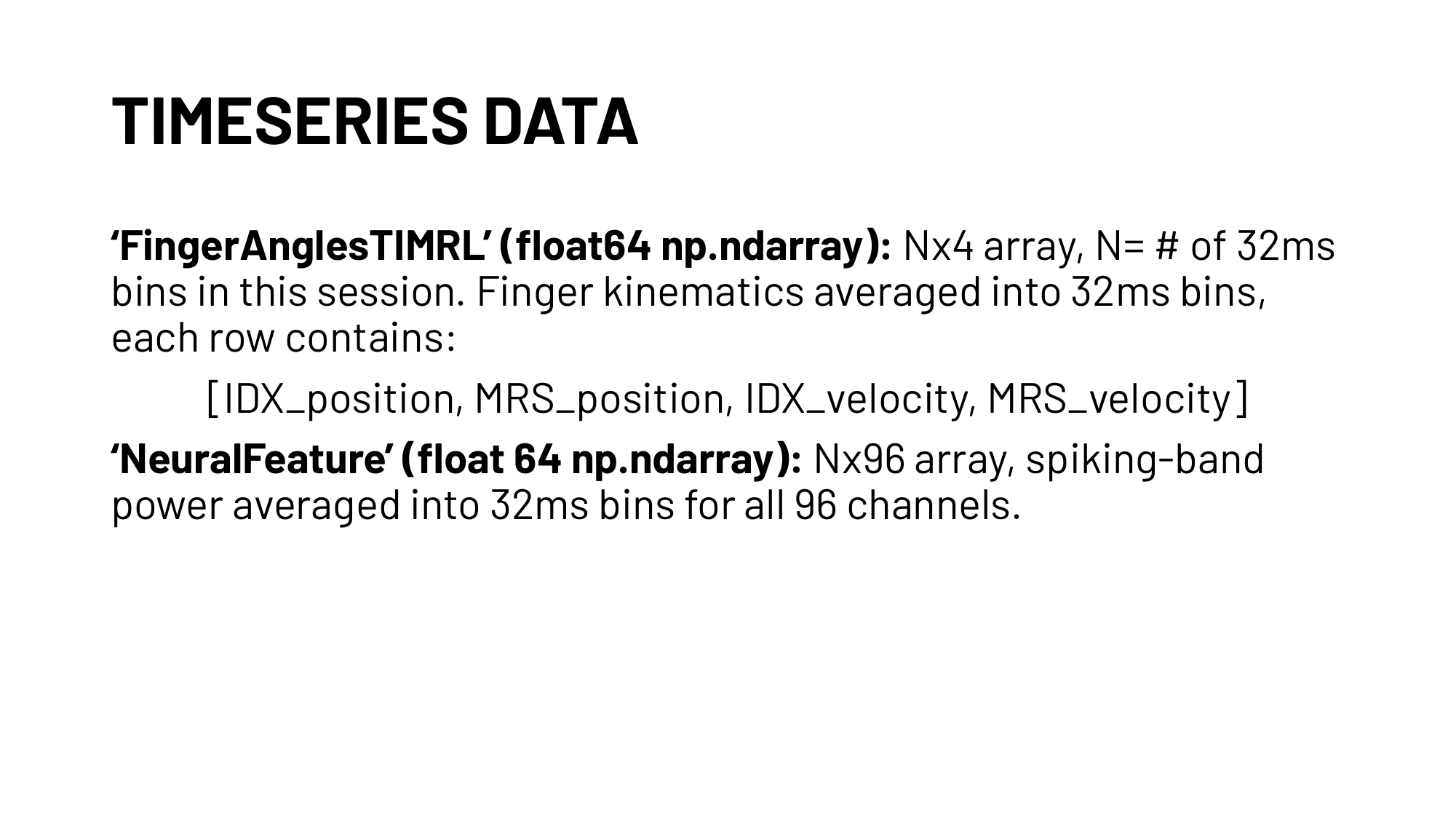

# TIMESERIES DATA
‘FingerAnglesTIMRL’ (float64 np.ndarray): Nx4 array, N= # of 32ms bins in this session. Finger kinematics averaged into 32ms bins, each row contains:
[IDX_position, MRS_position, IDX_velocity, MRS_velocity]
‘NeuralFeature’ (float 64 np.ndarray): Nx96 array, spiking-band power averaged into 32ms bins for all 96 channels.